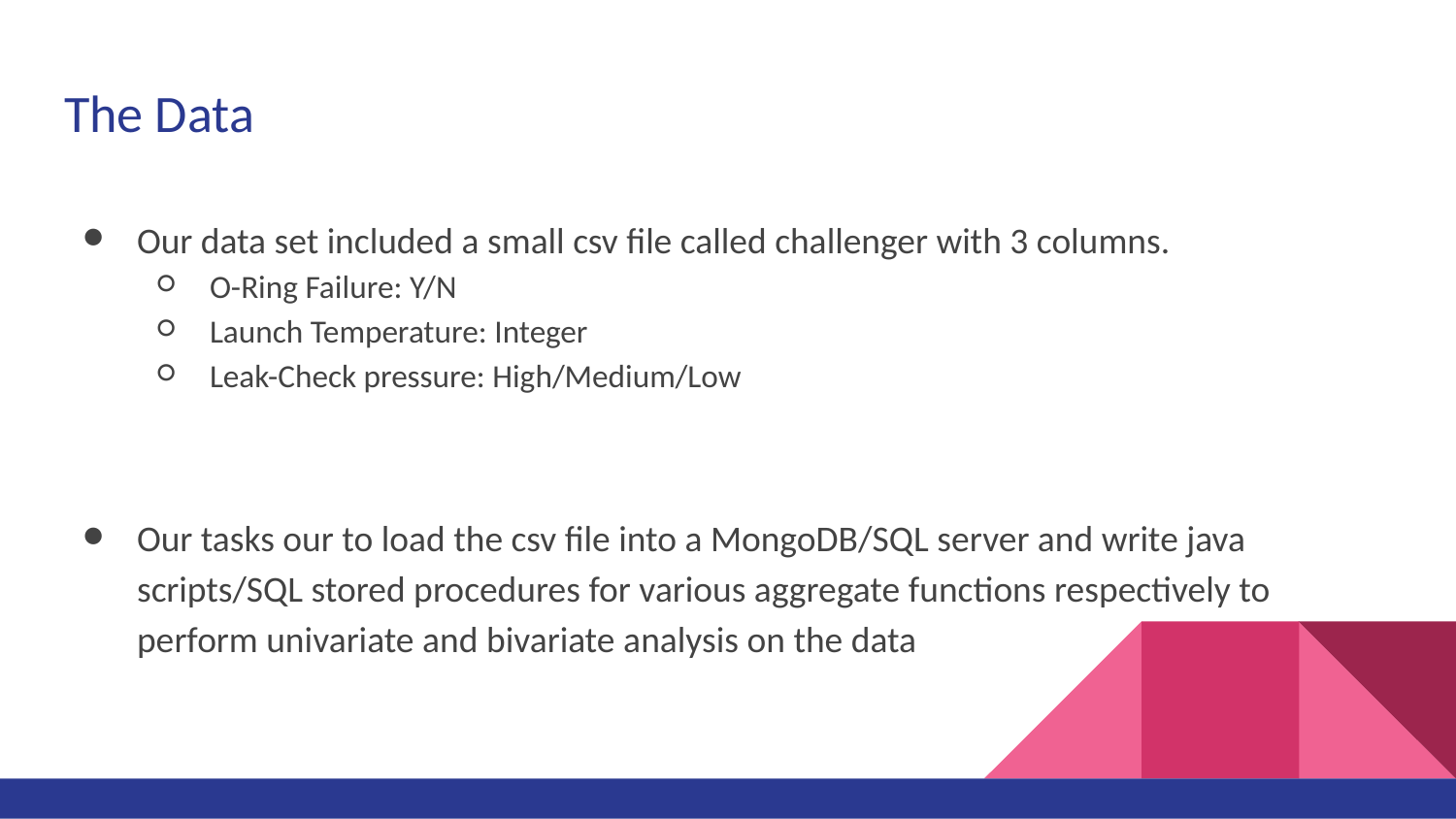

# The Data
Our data set included a small csv file called challenger with 3 columns.
O-Ring Failure: Y/N
Launch Temperature: Integer
Leak-Check pressure: High/Medium/Low

Our tasks our to load the csv file into a MongoDB/SQL server and write java scripts/SQL stored procedures for various aggregate functions respectively to perform univariate and bivariate analysis on the data